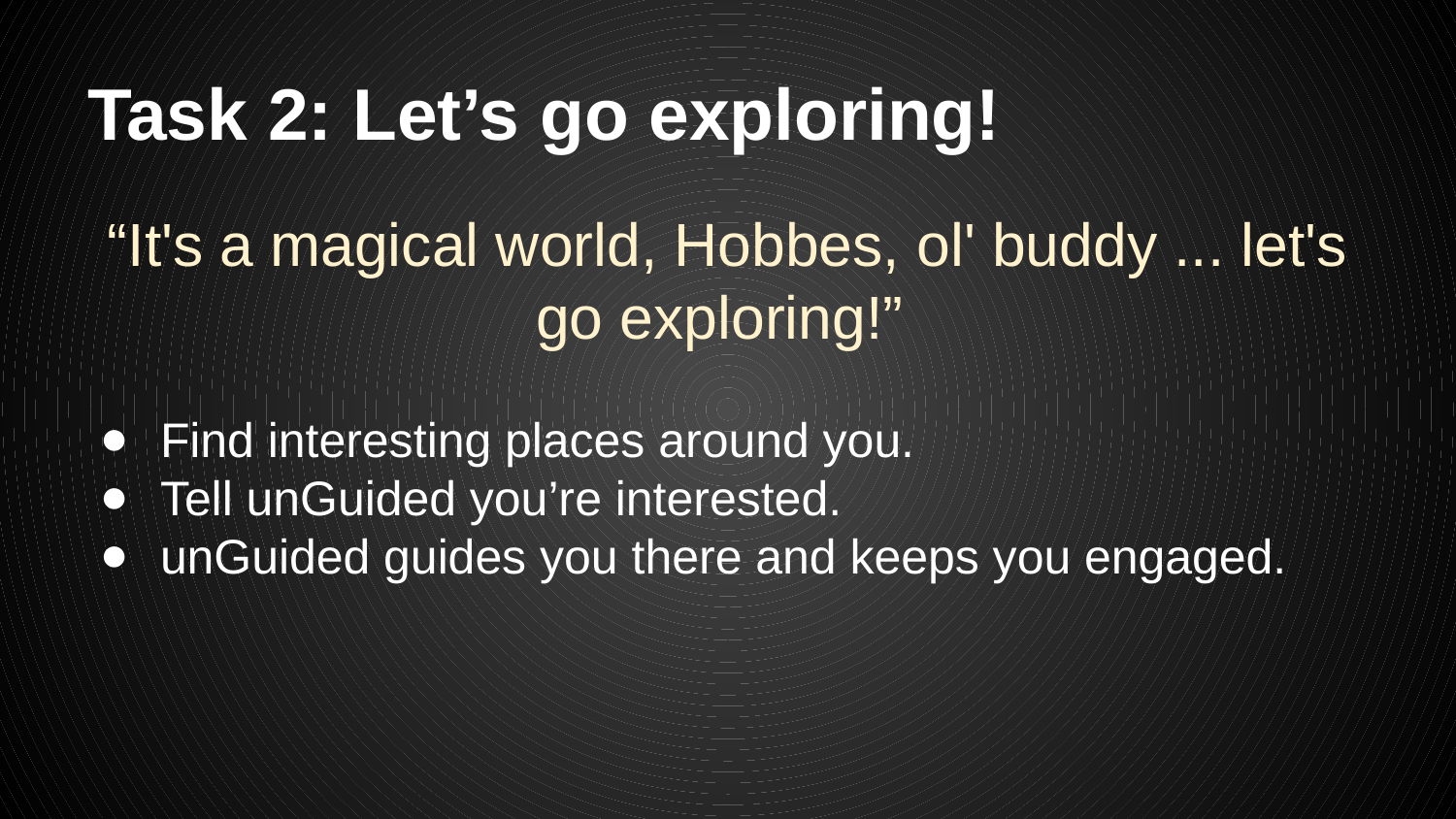

# Task 2: Let’s go exploring!
“It's a magical world, Hobbes, ol' buddy ... let's go exploring!”

Find interesting places around you.
Tell unGuided you’re interested.
unGuided guides you there and keeps you engaged.